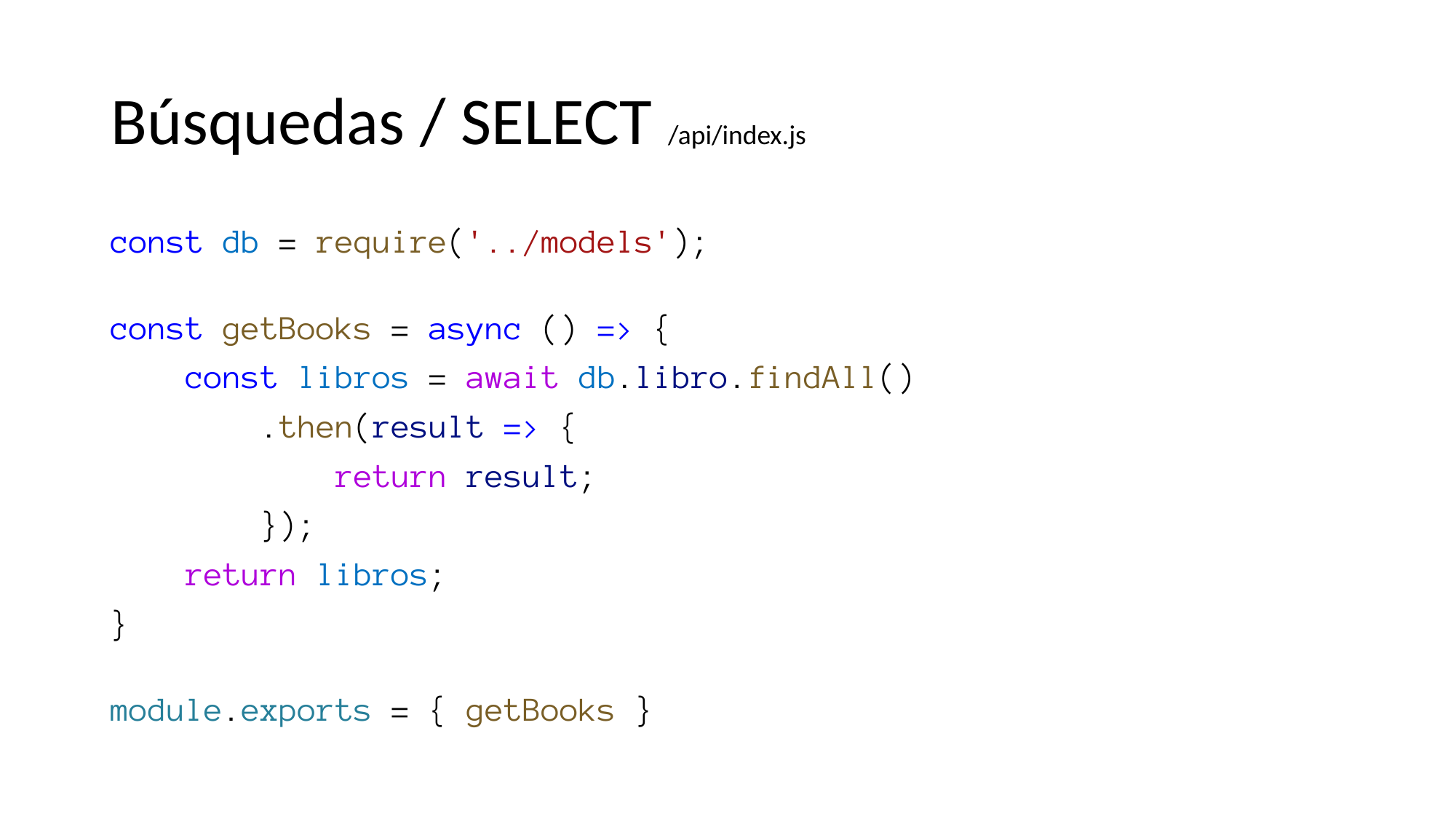

# Búsquedas / SELECT
/api/index.js
const db = require('../models');
const getBooks = async () => {
    const libros = await db.libro.findAll()
        .then(result => {
            return result;
        });
    return libros;
}
module.exports = { getBooks }